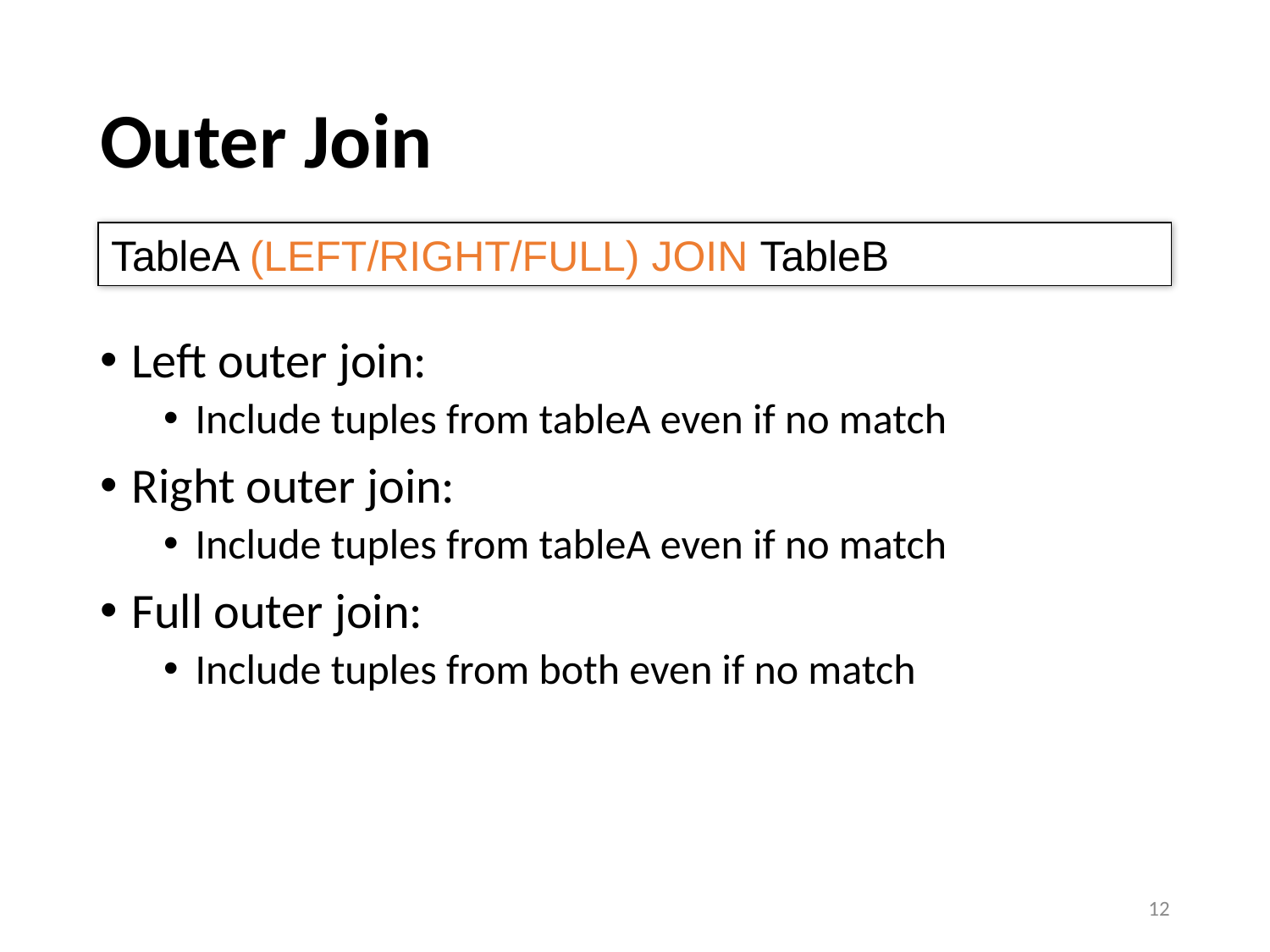

# Outer Join
TableA (LEFT/RIGHT/FULL) JOIN TableB
Left outer join:
Include tuples from tableA even if no match
Right outer join:
Include tuples from tableA even if no match
Full outer join:
Include tuples from both even if no match

12